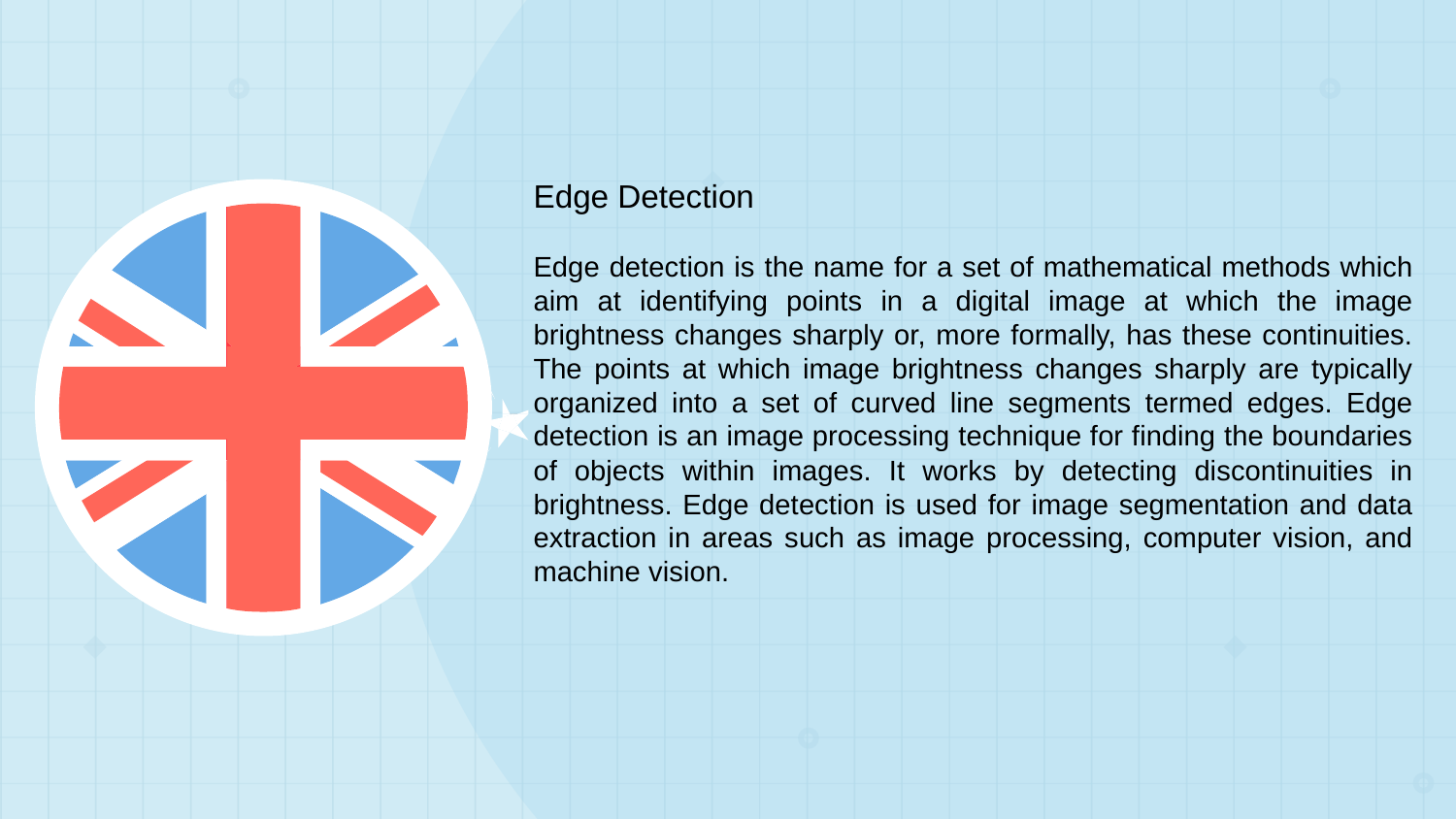

Edge Detection

Edge detection is the name for a set of mathematical methods which aim at identifying points in a digital image at which the image brightness changes sharply or, more formally, has these continuities. The points at which image brightness changes sharply are typically organized into a set of curved line segments termed edges. Edge detection is an image processing technique for finding the boundaries of objects within images. It works by detecting discontinuities in brightness. Edge detection is used for image segmentation and data extraction in areas such as image processing, computer vision, and machine vision.